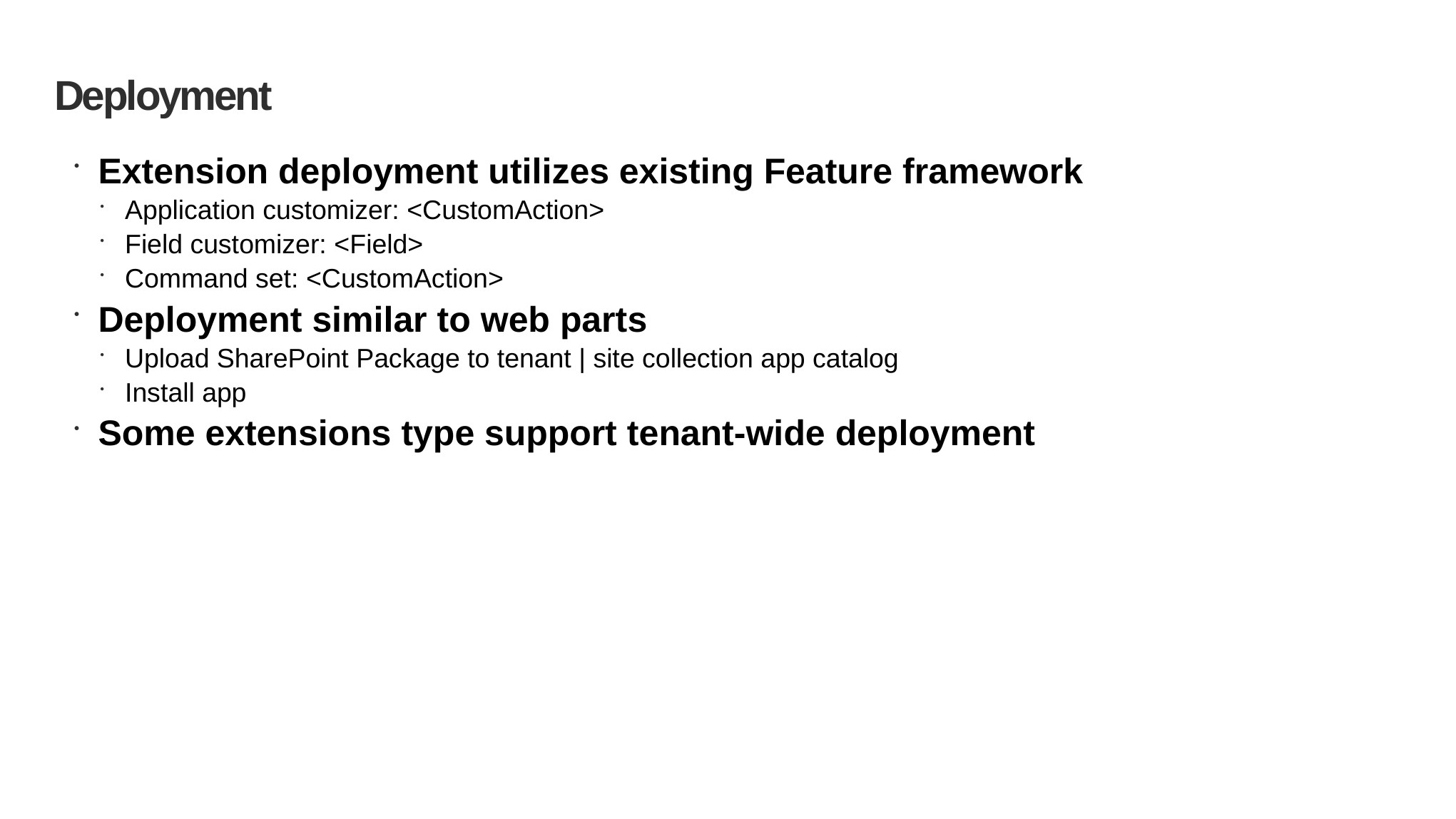

# Deployment
Extension deployment utilizes existing Feature framework
Application customizer: <CustomAction>
Field customizer: <Field>
Command set: <CustomAction>
Deployment similar to web parts
Upload SharePoint Package to tenant | site collection app catalog
Install app
Some extensions type support tenant-wide deployment